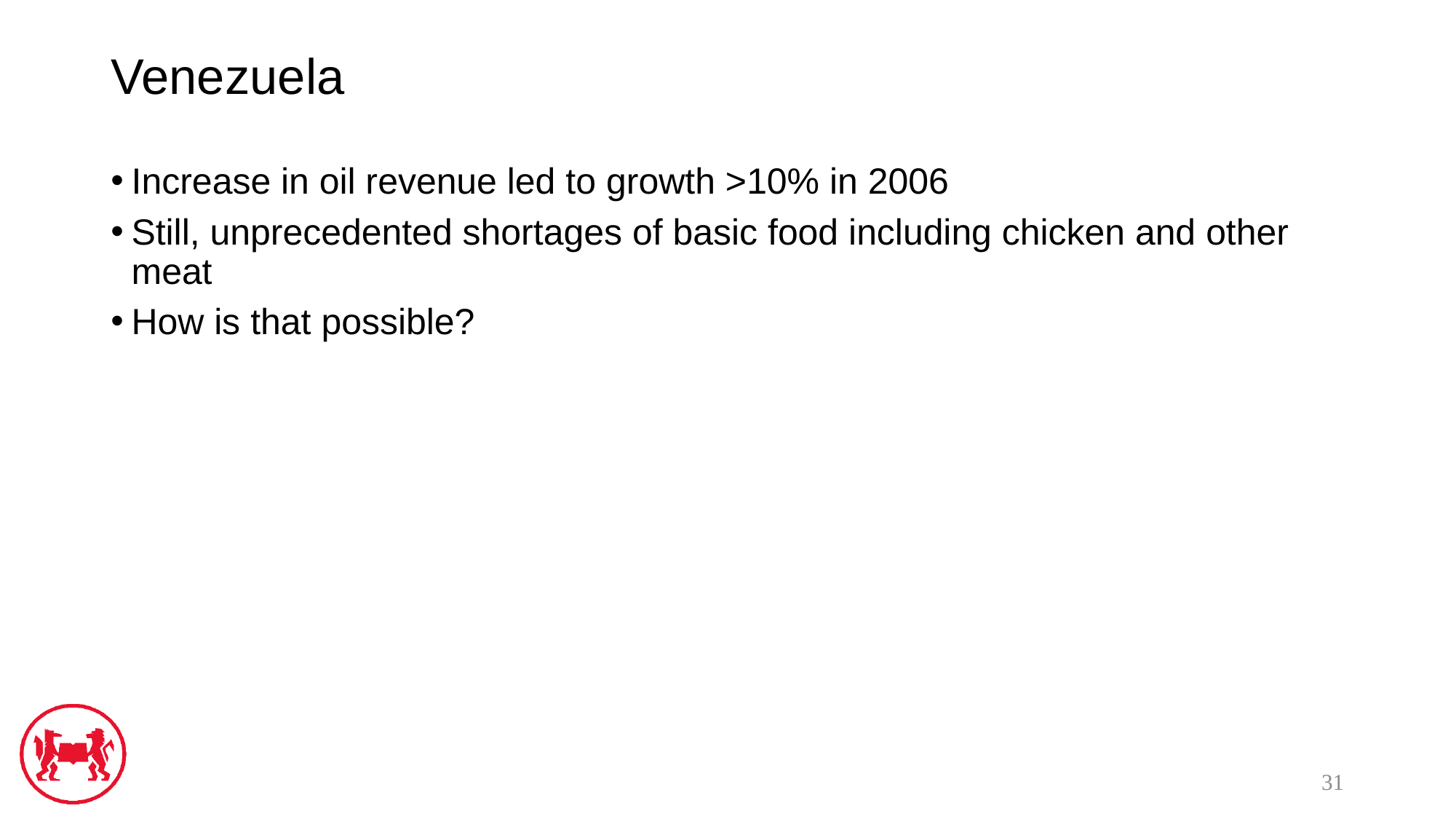

# Venezuela
Increase in oil revenue led to growth >10% in 2006
Still, unprecedented shortages of basic food including chicken and other meat
How is that possible?
31